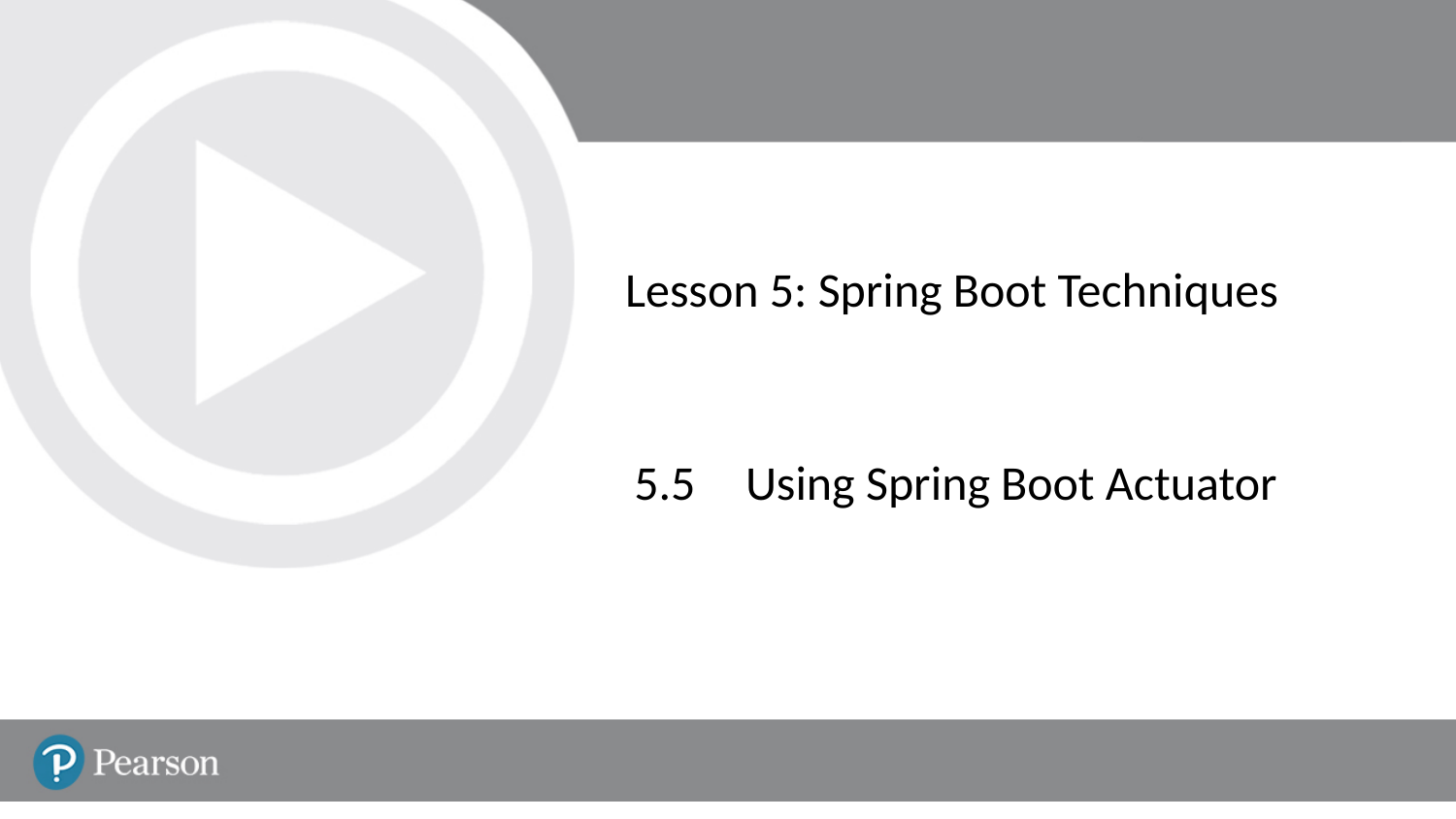

# Lesson 5: Spring Boot Techniques
5.5	 Using Spring Boot Actuator